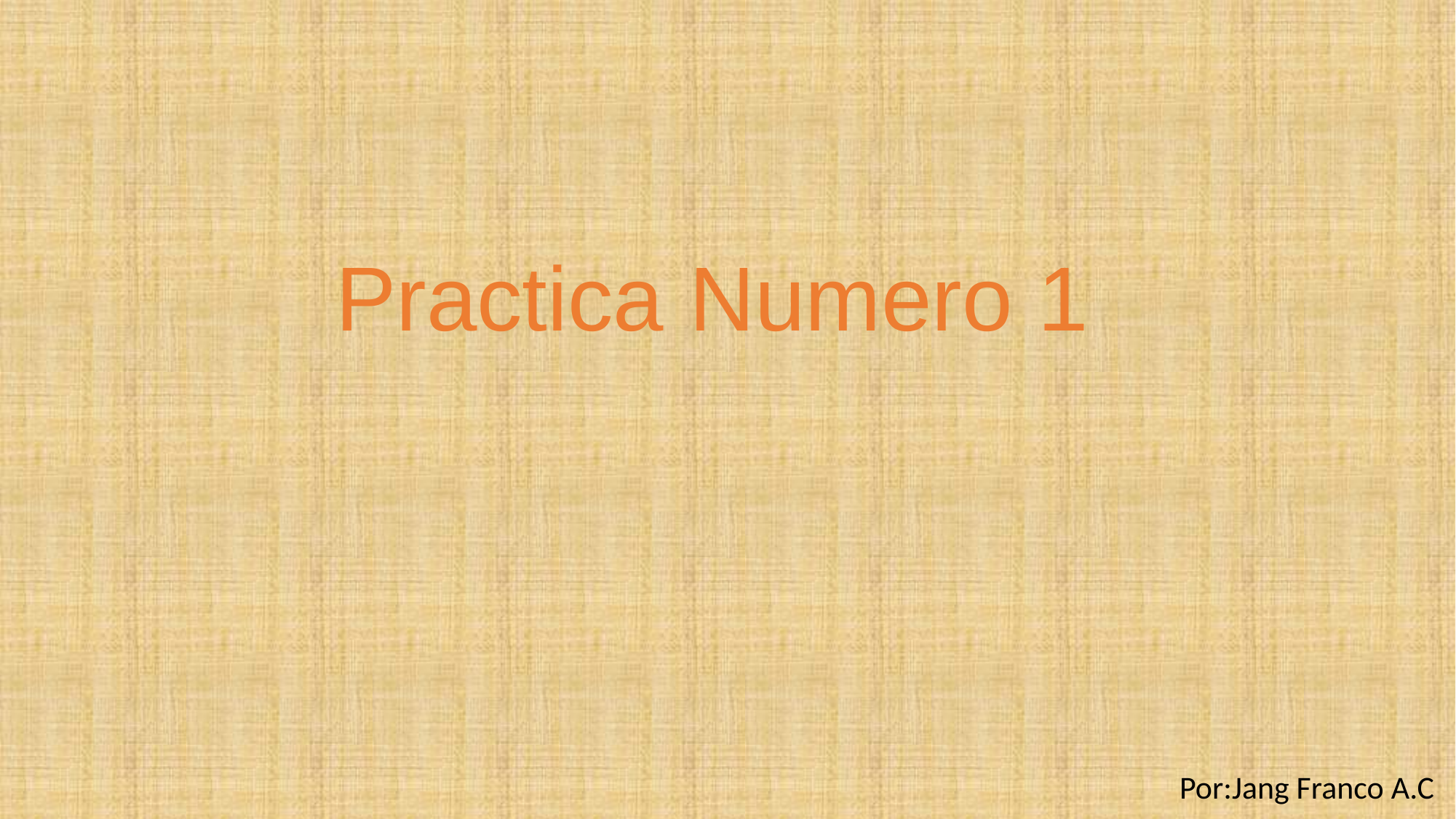

# Practica Numero 1
Por:Jang Franco A.C